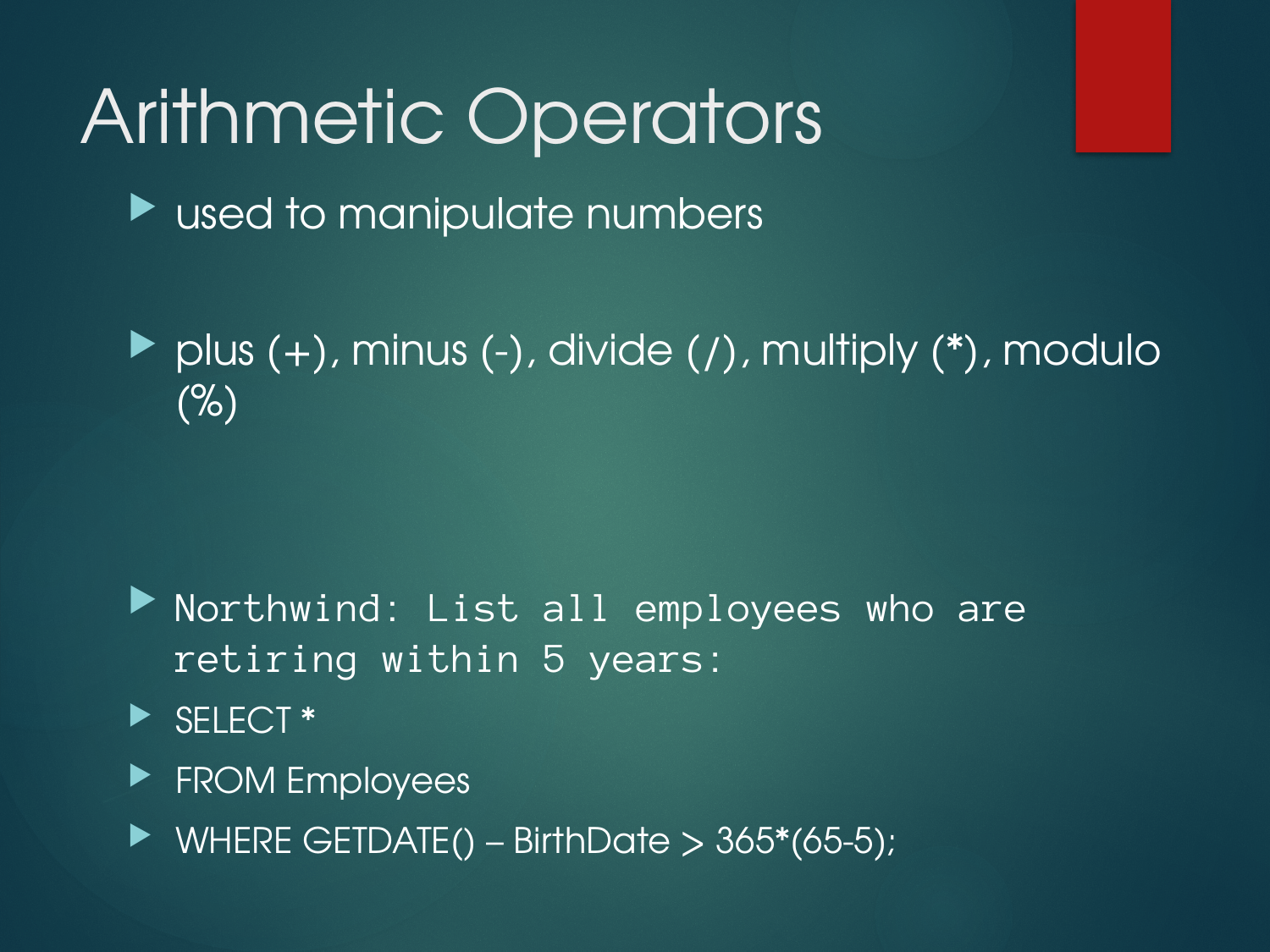

# Arithmetic Operators
used to manipulate numbers

plus (+), minus (-), divide (/), multiply (*), modulo (%)

Northwind: List all employees who are retiring within 5 years:
SELECT *
FROM Employees
WHERE GETDATE() – BirthDate > 365*(65-5);